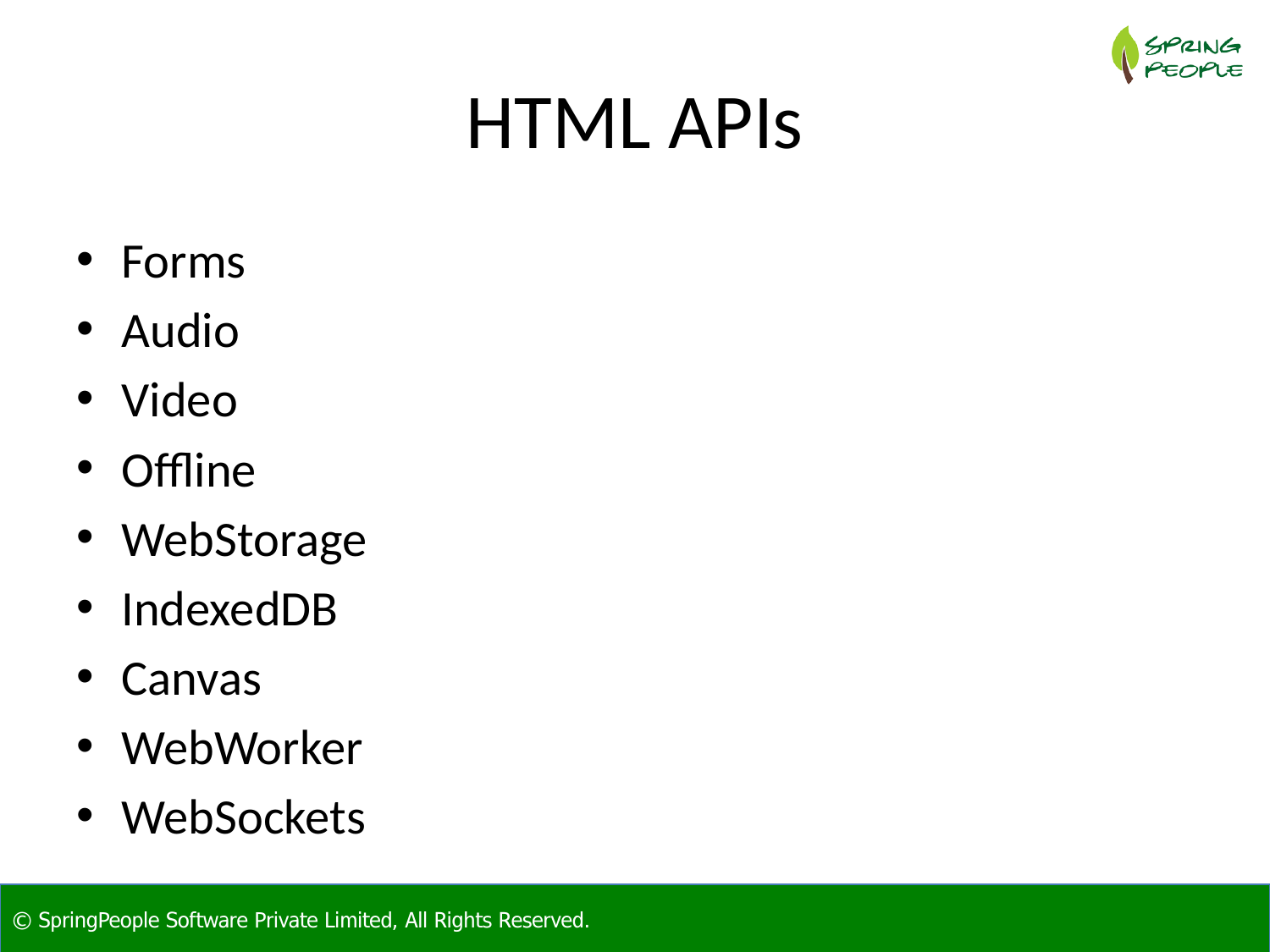

# HTML APIs
Forms
Audio
Video
Offline
WebStorage
IndexedDB
Canvas
WebWorker
WebSockets